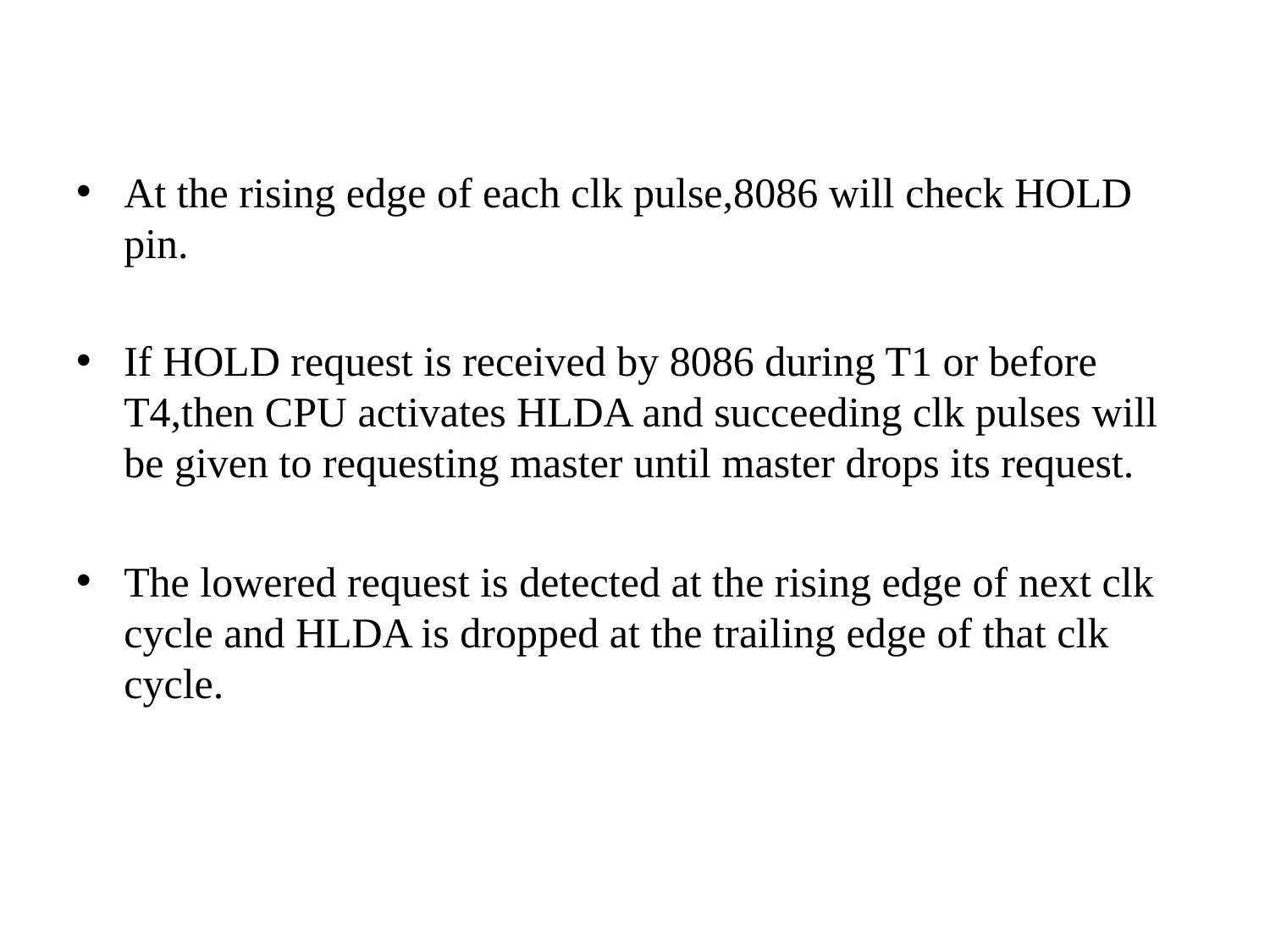

At the rising edge of each clk pulse,8086 will check HOLD pin.

If HOLD request is received by 8086 during T1 or before T4,then CPU activates HLDA and succeeding clk pulses will be given to requesting master until master drops its request.

The lowered request is detected at the rising edge of next clk cycle and HLDA is dropped at the trailing edge of that clk cycle.